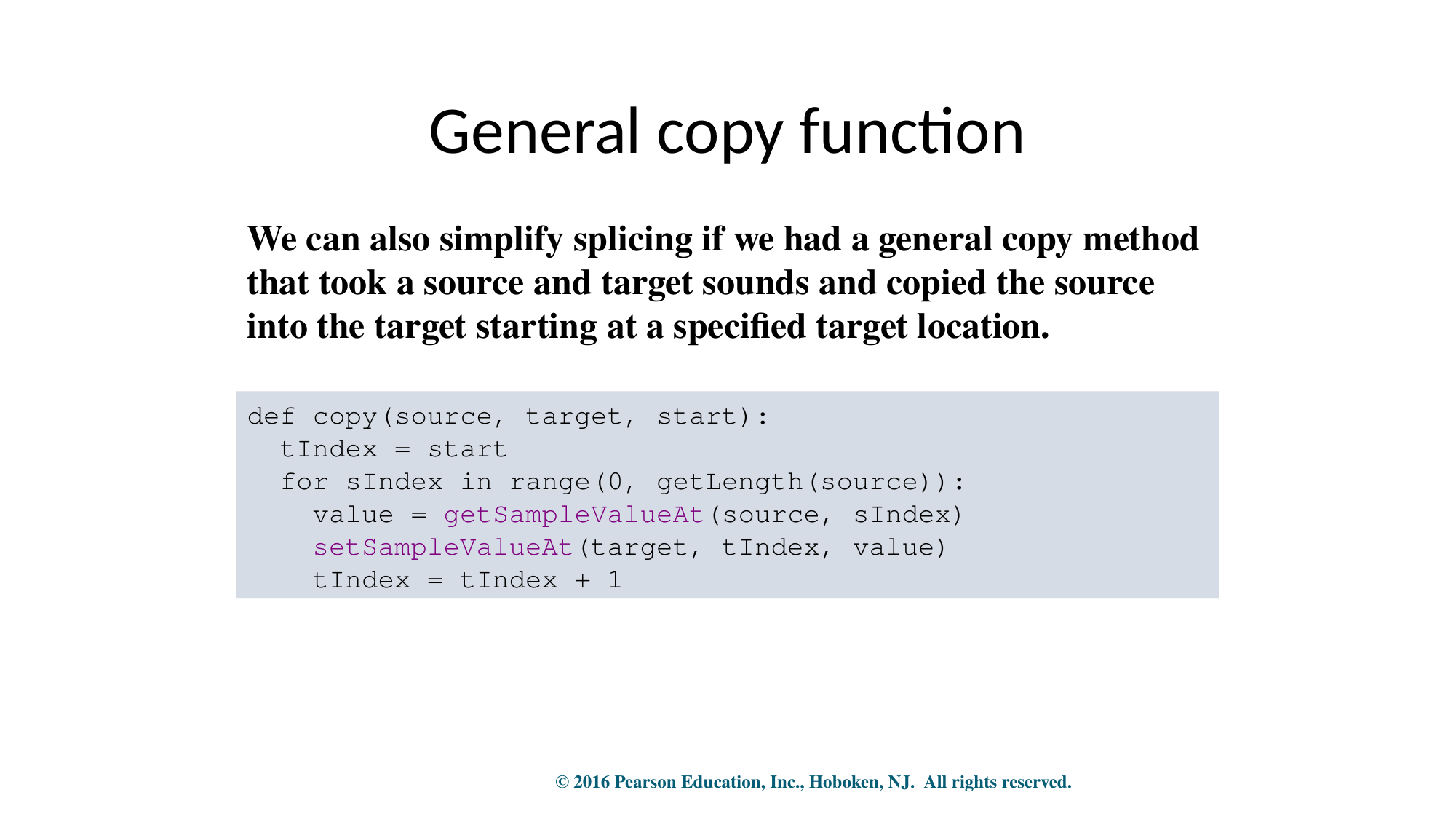

# General copy function
We can also simplify splicing if we had a general copy method that took a source and target sounds and copied the source into the target starting at a specified target location.
def copy(source, target, start):
  tIndex = start
  for sIndex in range(0, getLength(source)):
    value = getSampleValueAt(source, sIndex)
    setSampleValueAt(target, tIndex, value)
    tIndex = tIndex + 1
© 2016 Pearson Education, Inc., Hoboken, NJ.  All rights reserved.